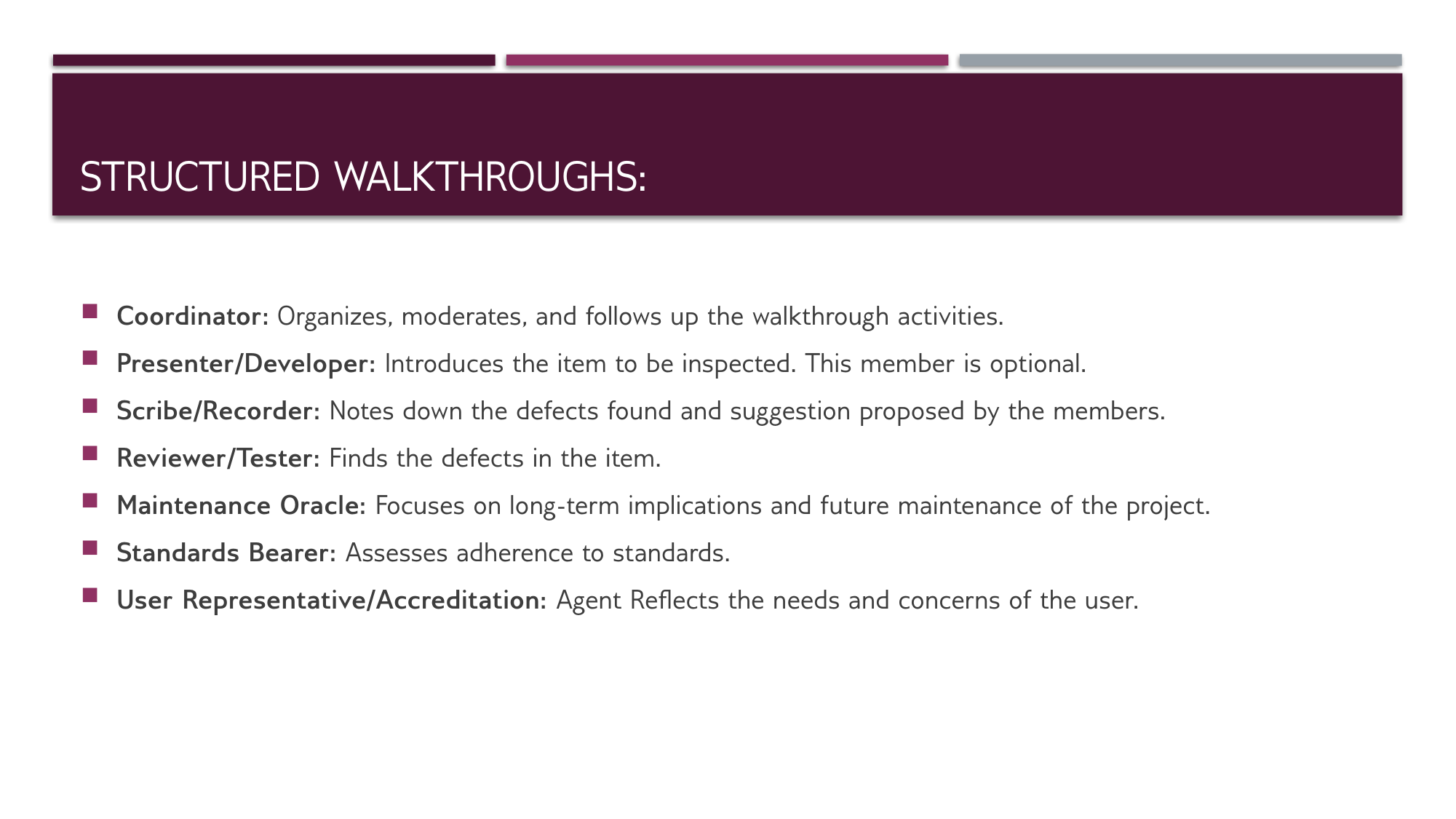

# STRUCTURED WALKTHROUGHS:
Coordinator: Organizes, moderates, and follows up the walkthrough activities.
Presenter/Developer: Introduces the item to be inspected. This member is optional.
Scribe/Recorder: Notes down the defects found and suggestion proposed by the members.
Reviewer/Tester: Finds the defects in the item.
Maintenance Oracle: Focuses on long-term implications and future maintenance of the project.
Standards Bearer: Assesses adherence to standards.
User Representative/Accreditation: Agent Reflects the needs and concerns of the user.